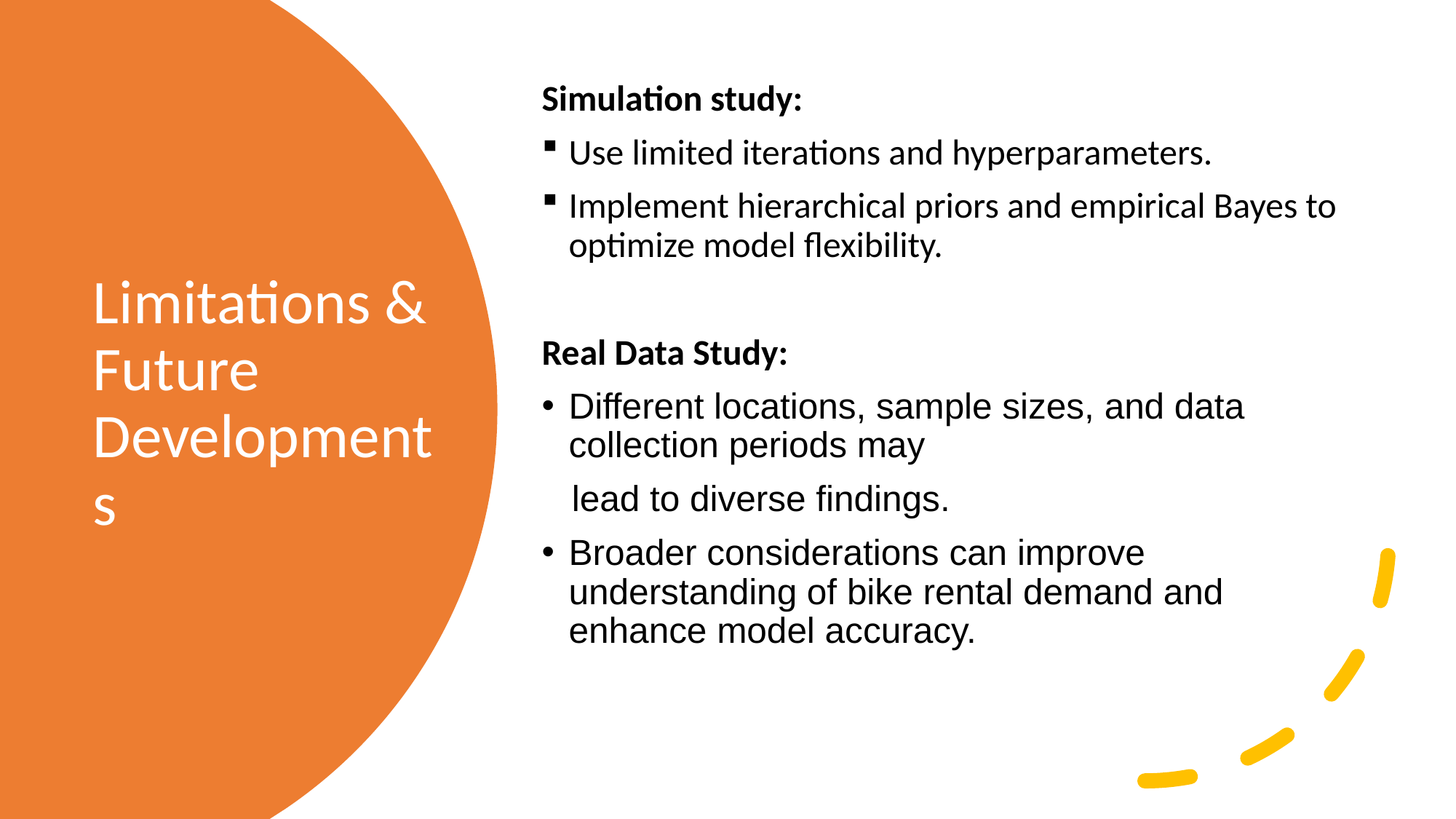

Simulation study:
Use limited iterations and hyperparameters.
Implement hierarchical priors and empirical Bayes to optimize model flexibility.

Real Data Study:
Different locations, sample sizes, and data collection periods may
   lead to diverse findings.
Broader considerations can improve understanding of bike rental demand and enhance model accuracy.
# Limitations & Future Developments